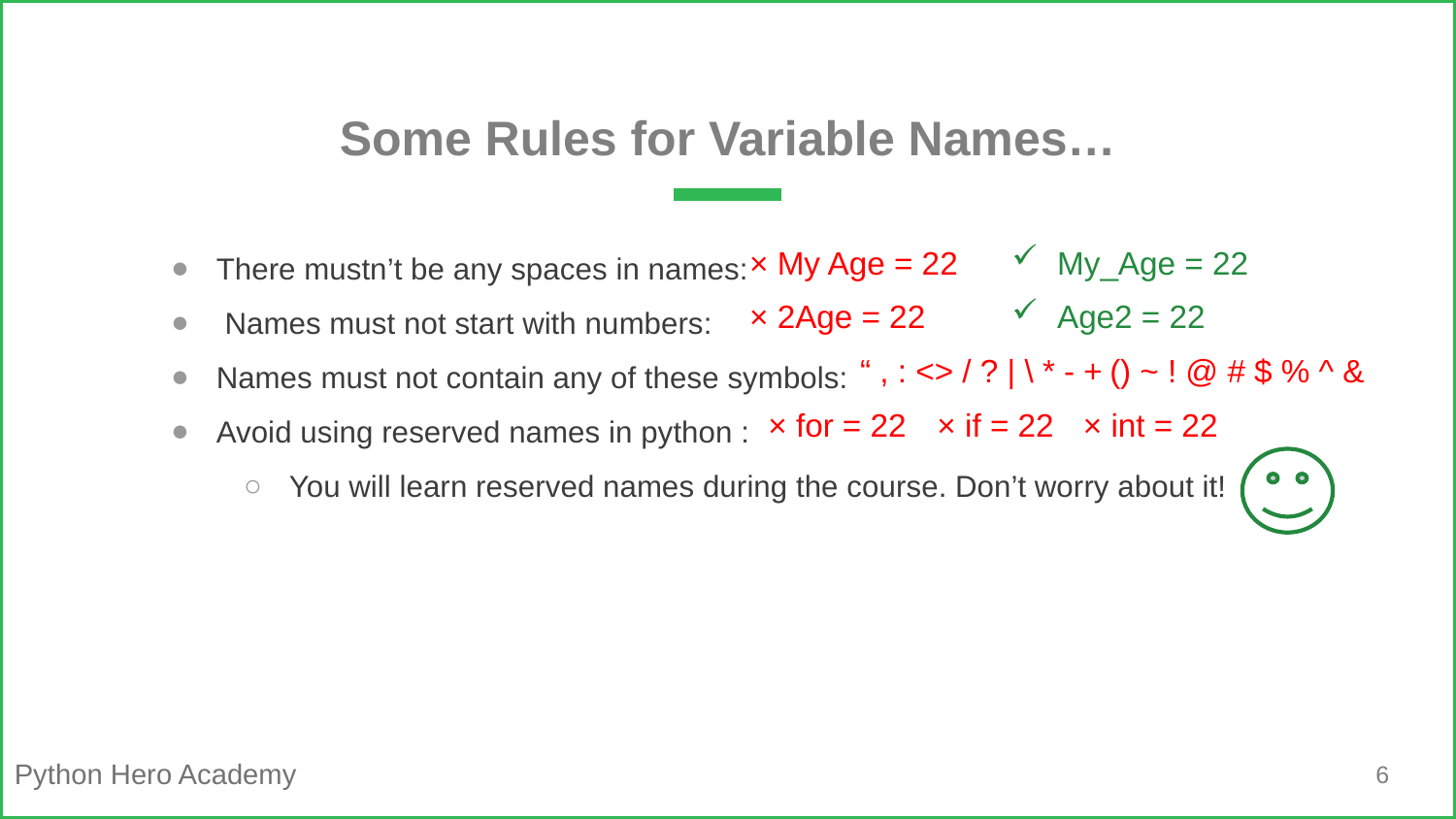

# Some Rules for Variable Names…
There mustn’t be any spaces in names:
 Names must not start with numbers:
Names must not contain any of these symbols:
Avoid using reserved names in python :
You will learn reserved names during the course. Don’t worry about it!

× My Age = 22
My_Age = 22
× 2Age = 22
Age2 = 22
“ , : <> / ? | \ * - + () ~ ! @ # $ % ^ &
× if = 22
× int = 22
× for = 22

6